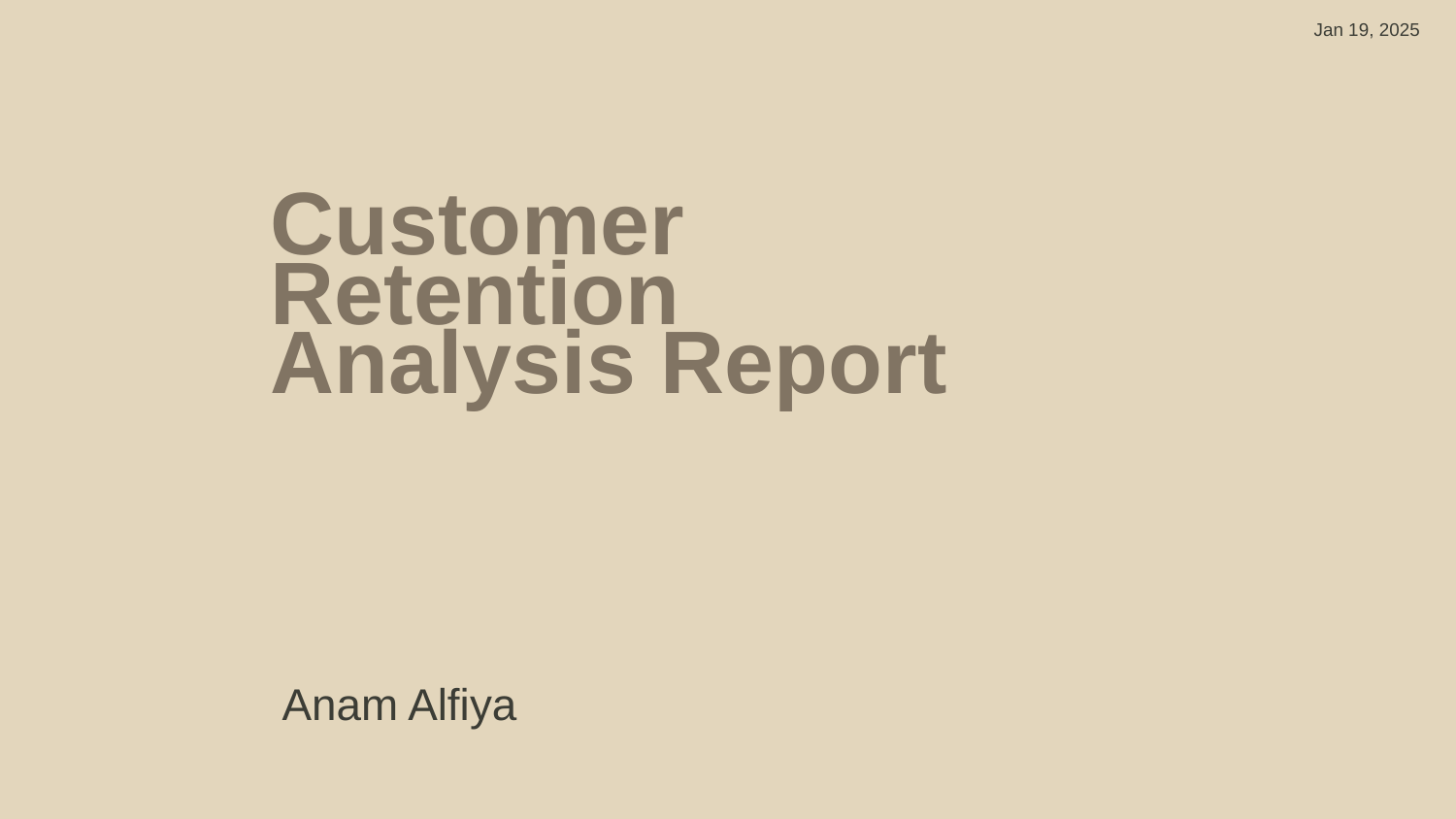

Jan 19, 2025
Customer Retention Analysis Report
Anam Alfiya